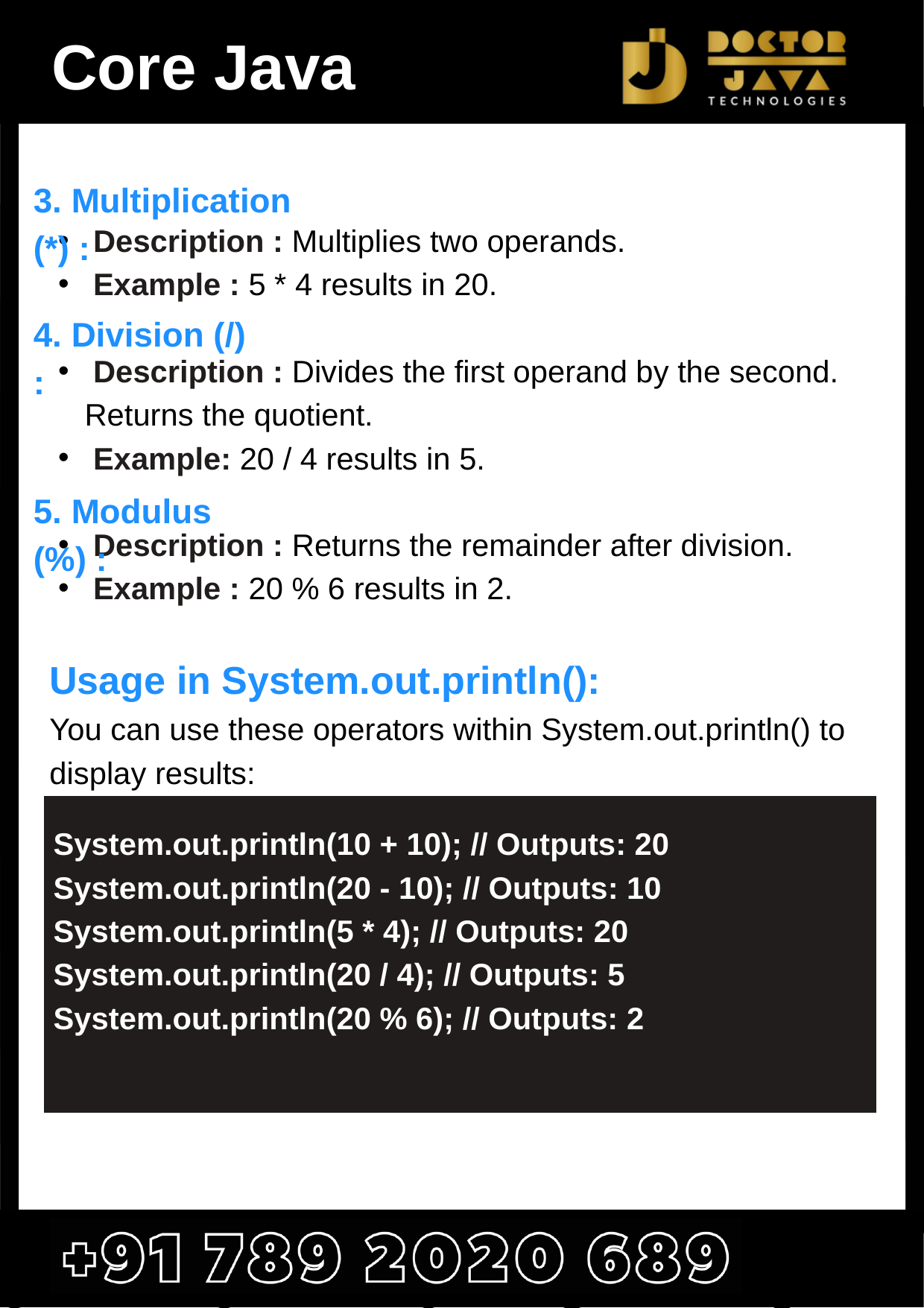

Core Java

 Description : Multiplies two operands.
 Example : 5 * 4 results in 20.

 Description : Divides the first operand by the second. Returns the quotient.
 Example: 20 / 4 results in 5.

 Description : Returns the remainder after division.
 Example : 20 % 6 results in 2.
3. Multiplication (*) :
4. Division (/) :
5. Modulus (%) :
Usage in System.out.println():

You can use these operators within System.out.println() to display results:

System.out.println(10 + 10); // Outputs: 20
System.out.println(20 - 10); // Outputs: 10
System.out.println(5 * 4); // Outputs: 20
System.out.println(20 / 4); // Outputs: 5
System.out.println(20 % 6); // Outputs: 2